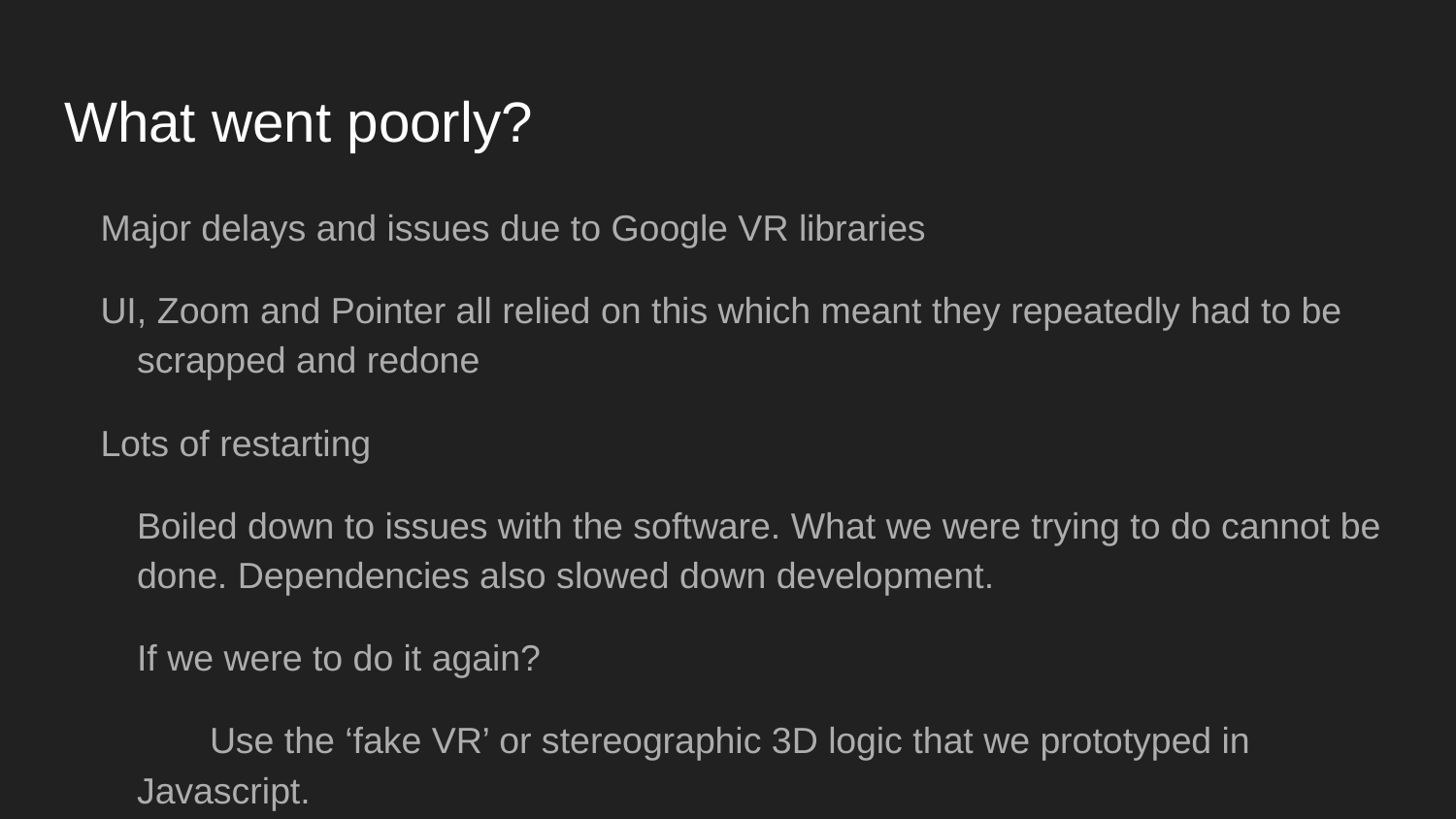

# What went poorly?
Major delays and issues due to Google VR libraries
UI, Zoom and Pointer all relied on this which meant they repeatedly had to be scrapped and redone
Lots of restarting
Boiled down to issues with the software. What we were trying to do cannot be done. Dependencies also slowed down development.
If we were to do it again?
Use the ‘fake VR’ or stereographic 3D logic that we prototyped in Javascript.